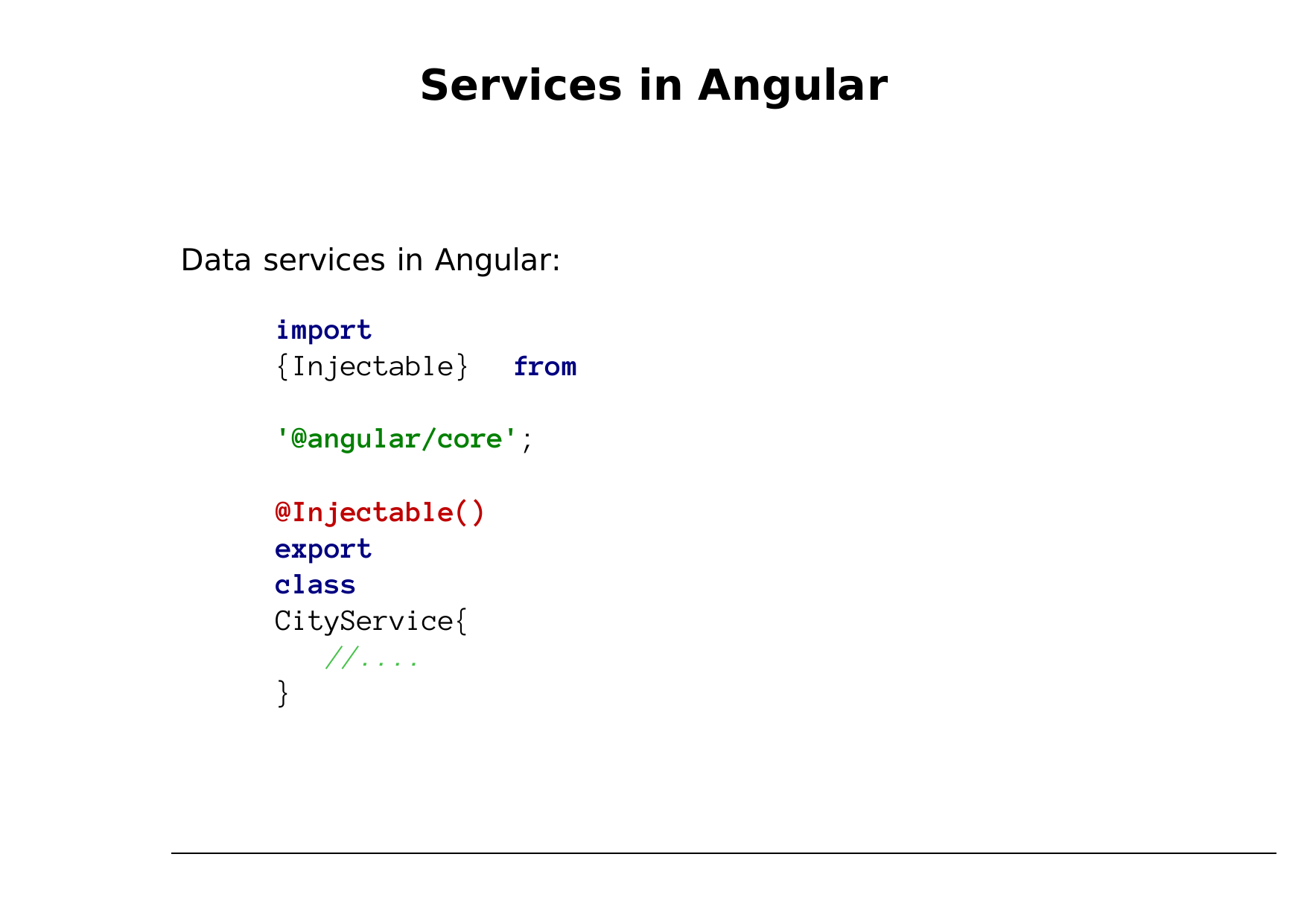

# Services in Angular

Data services in Angular:

import	{Injectable}	from	'@angular/core';

@Injectable()
export	class	CityService{
//....
}